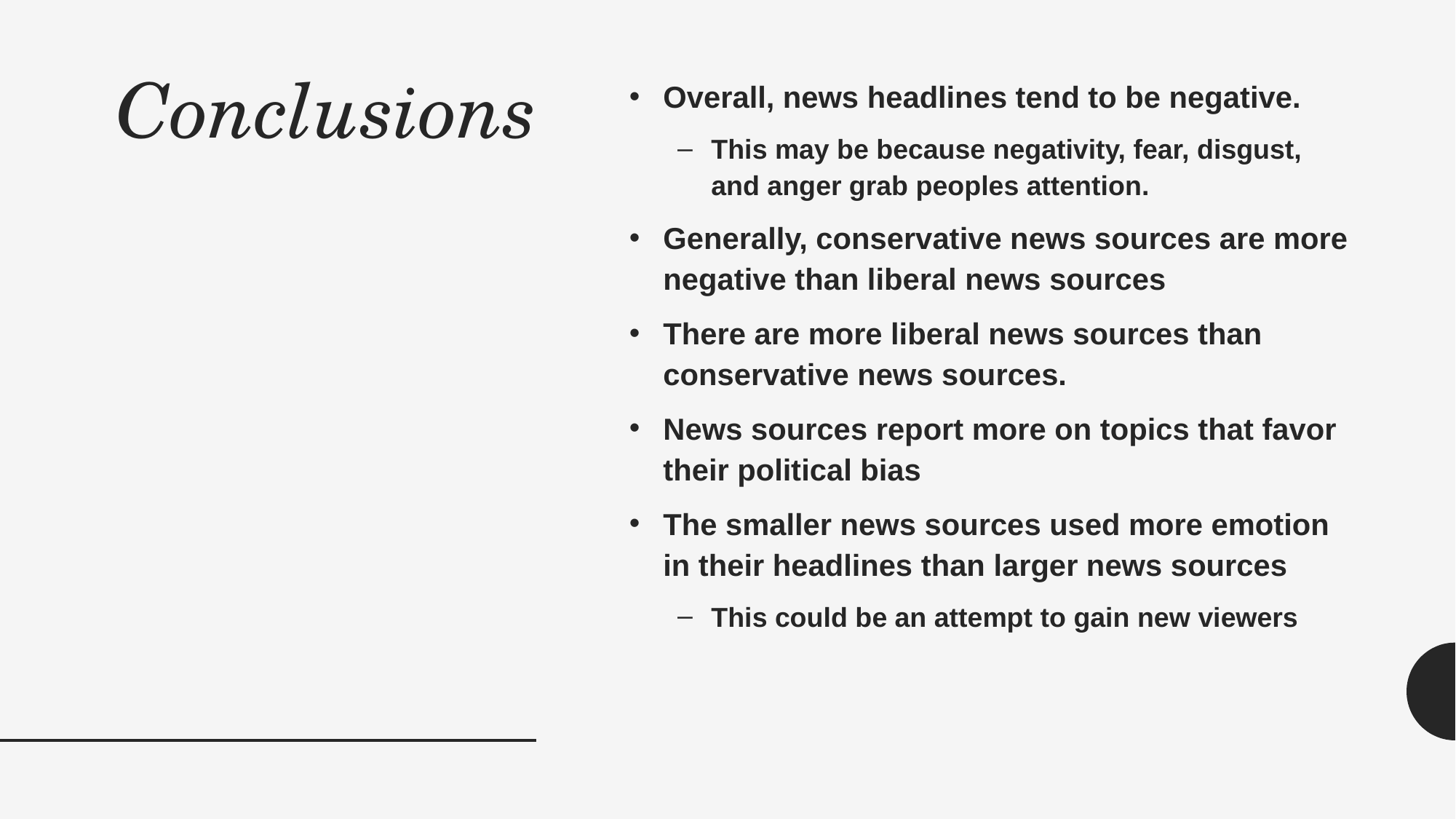

# Conclusions
Overall, news headlines tend to be negative.
This may be because negativity, fear, disgust, and anger grab peoples attention.
Generally, conservative news sources are more negative than liberal news sources
There are more liberal news sources than conservative news sources.
News sources report more on topics that favor their political bias
The smaller news sources used more emotion in their headlines than larger news sources
This could be an attempt to gain new viewers